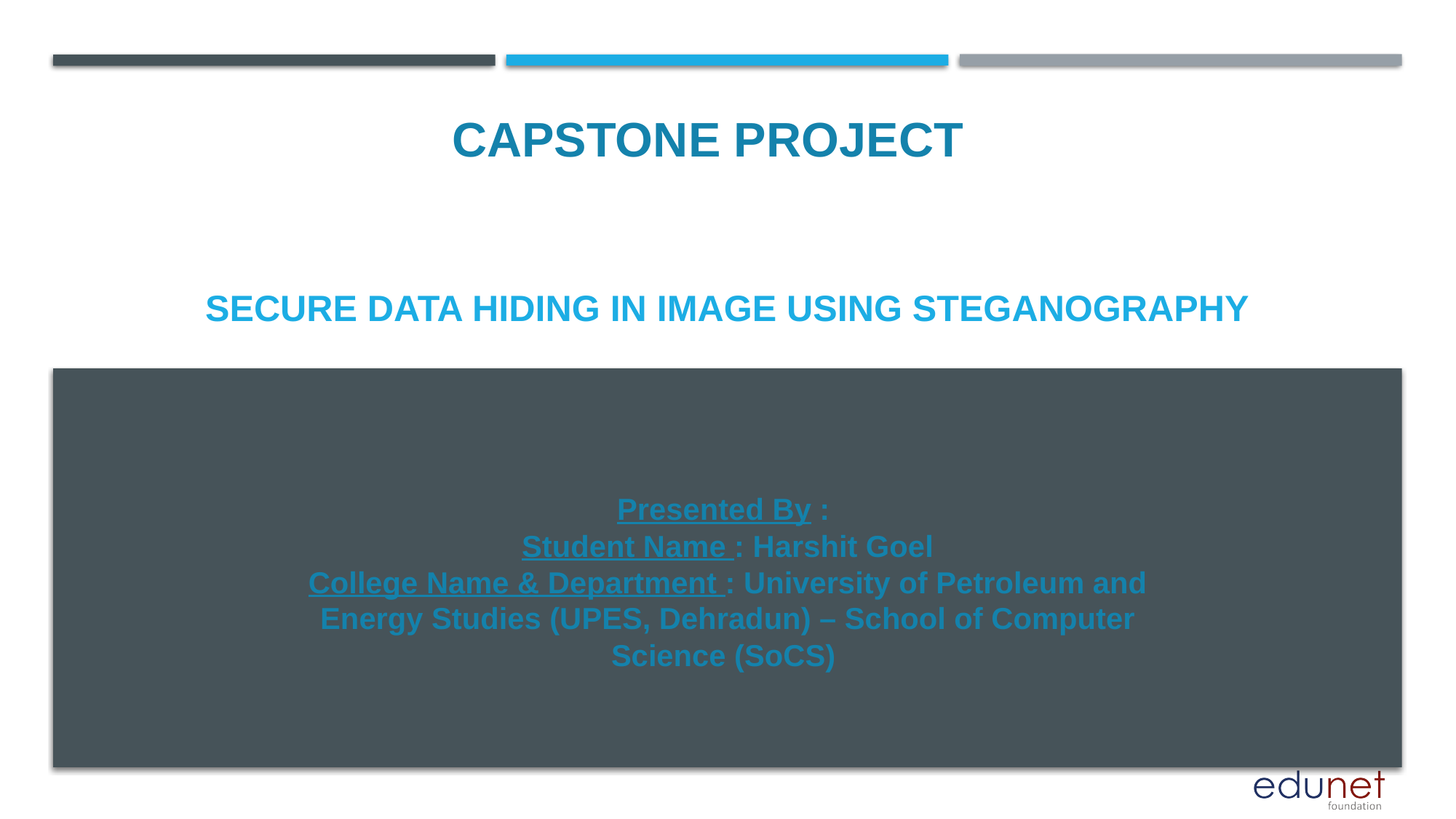

CAPSTONE PROJECT
# Secure Data Hiding in Image Using Steganography
Presented By :
Student Name : Harshit Goel
College Name & Department : University of Petroleum and Energy Studies (UPES, Dehradun) – School of Computer Science (SoCS)